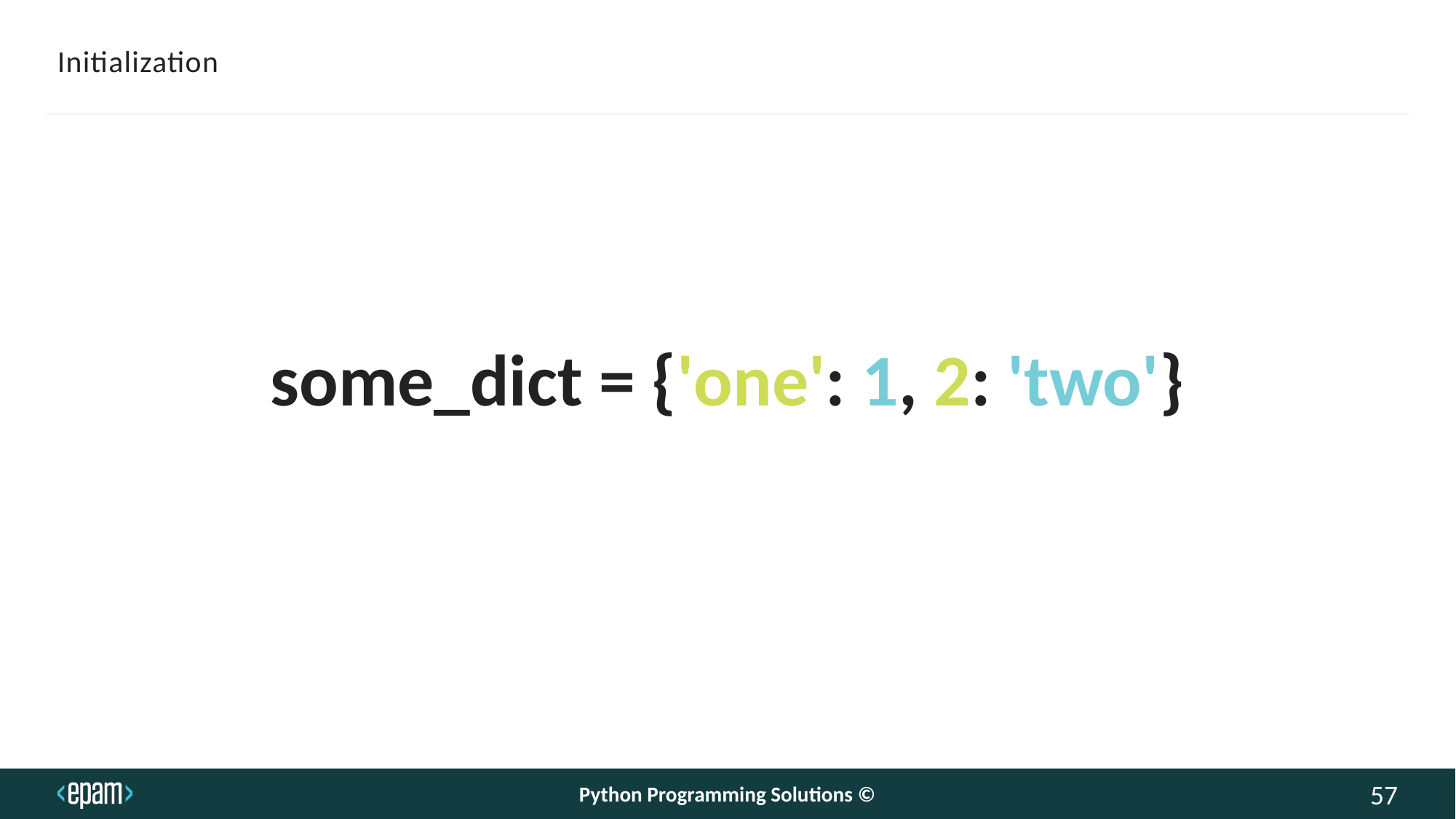

# Initialization
some_dict = {'one': 1, 2: 'two'}
Python Programming Solutions ©
57